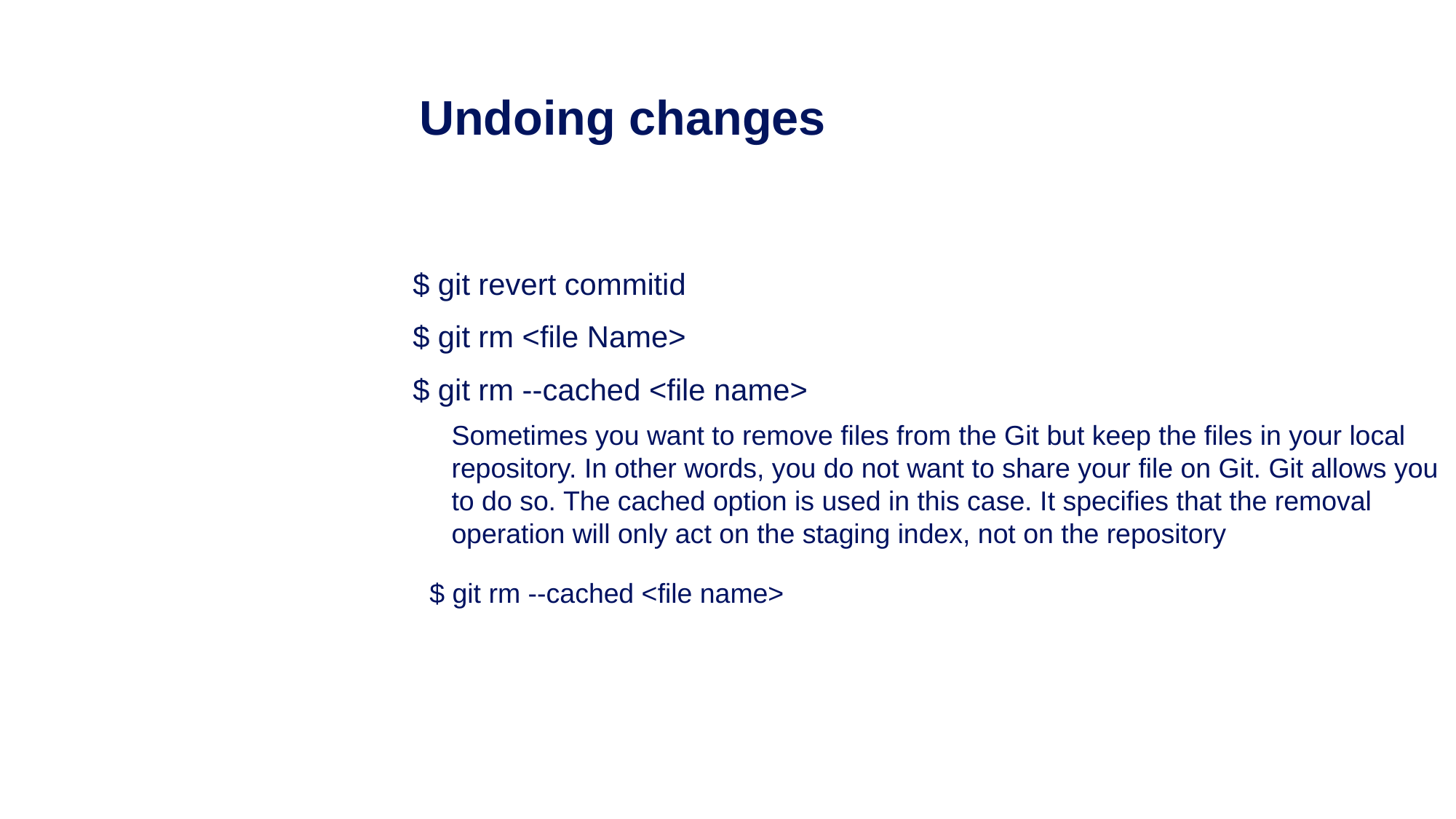

Undoing changes
$ git revert commitid
$ git rm <file Name>
$ git rm --cached <file name>
Sometimes you want to remove files from the Git but keep the files in your local repository. In other words, you do not want to share your file on Git. Git allows you to do so. The cached option is used in this case. It specifies that the removal operation will only act on the staging index, not on the repository
$ git rm --cached <file name>